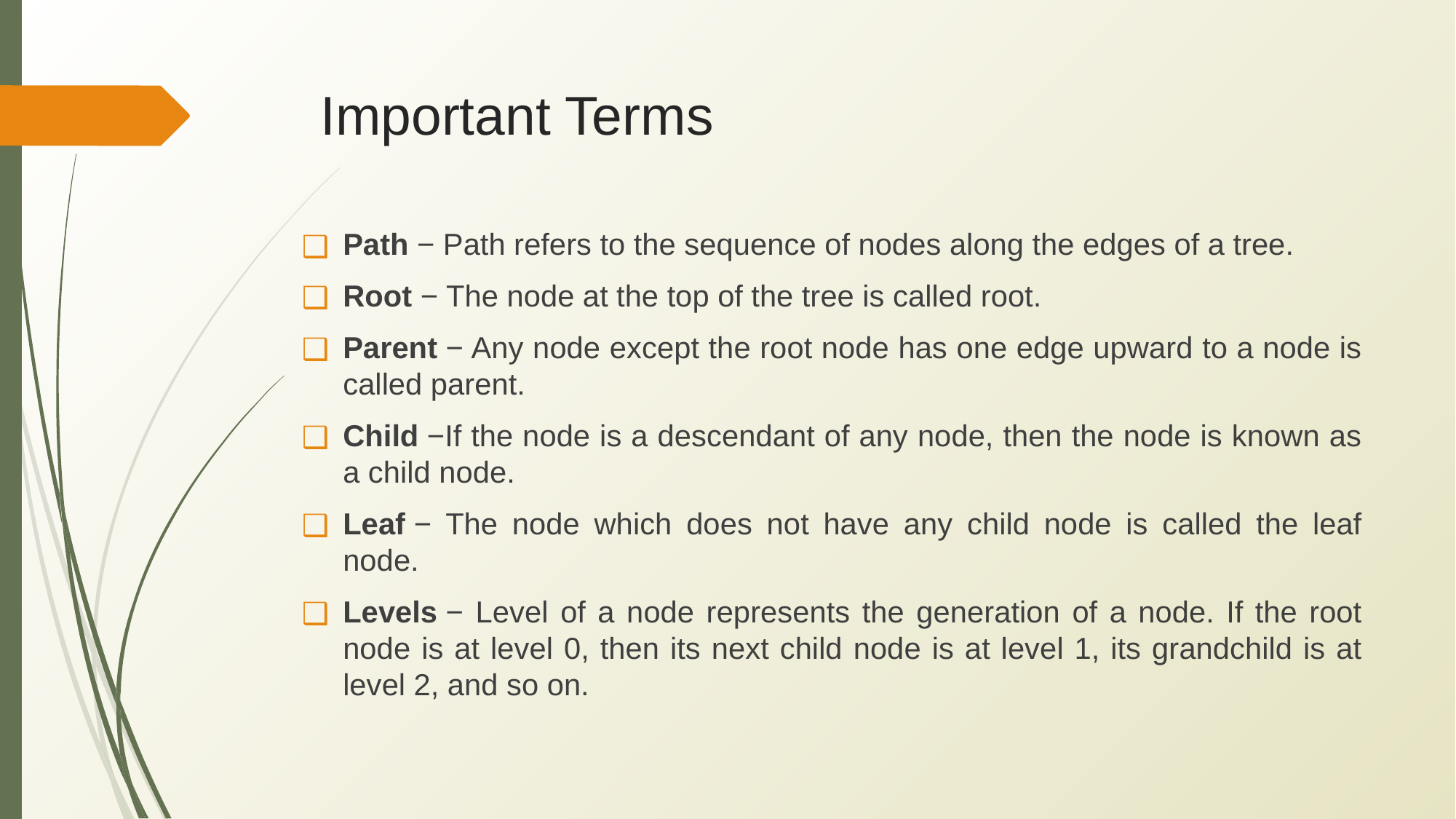

# Important Terms
Path − Path refers to the sequence of nodes along the edges of a tree.
Root − The node at the top of the tree is called root.
Parent − Any node except the root node has one edge upward to a node is called parent.
Child −If the node is a descendant of any node, then the node is known as a child node.
Leaf − The node which does not have any child node is called the leaf node.
Levels − Level of a node represents the generation of a node. If the root node is at level 0, then its next child node is at level 1, its grandchild is at level 2, and so on.